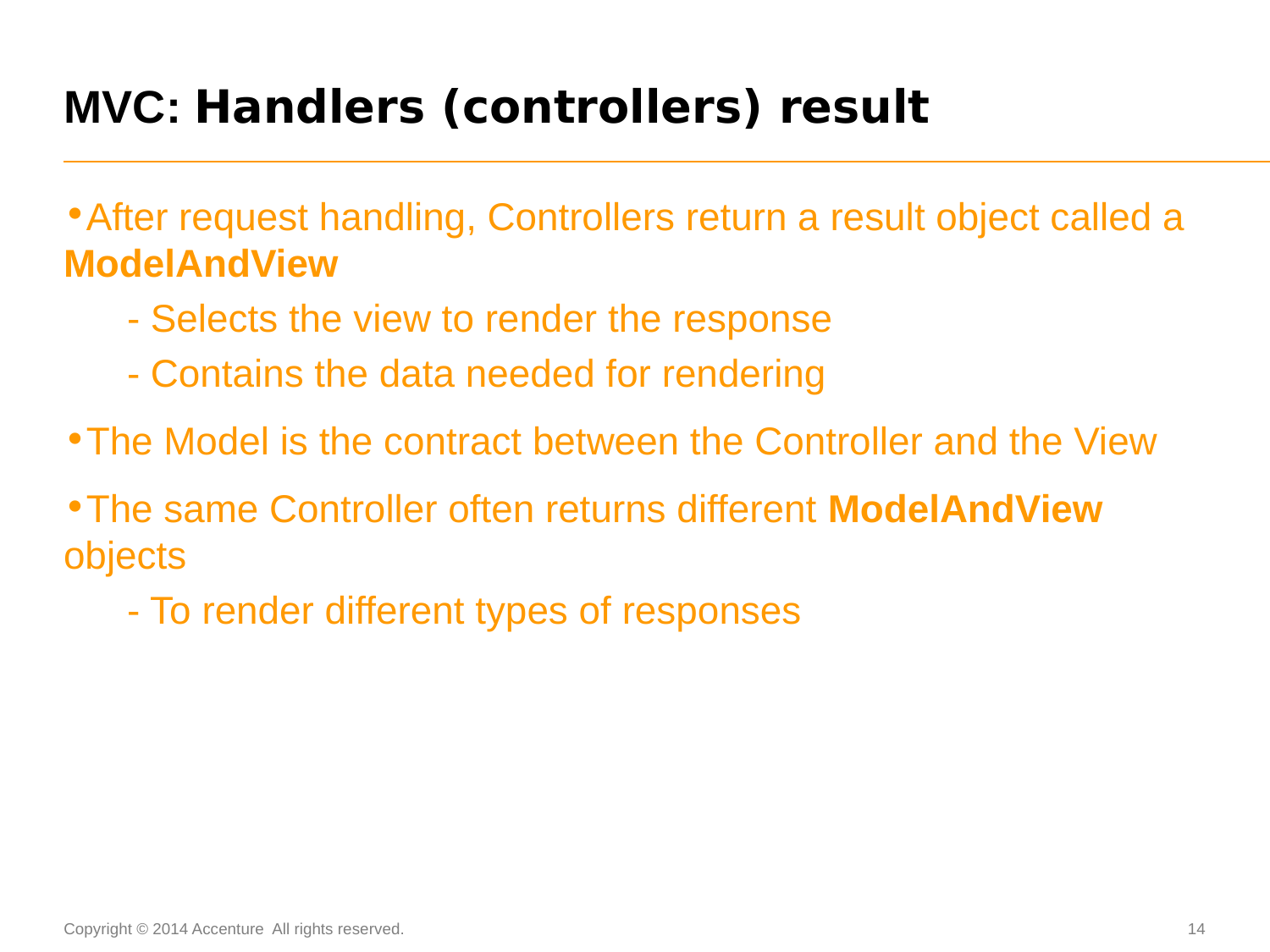

# MVC: Handlers (controllers) result
After request handling, Controllers return a result object called a ModelAndView
- Selects the view to render the response
- Contains the data needed for rendering
The Model is the contract between the Controller and the View
The same Controller often returns different ModelAndView objects
- To render different types of responses